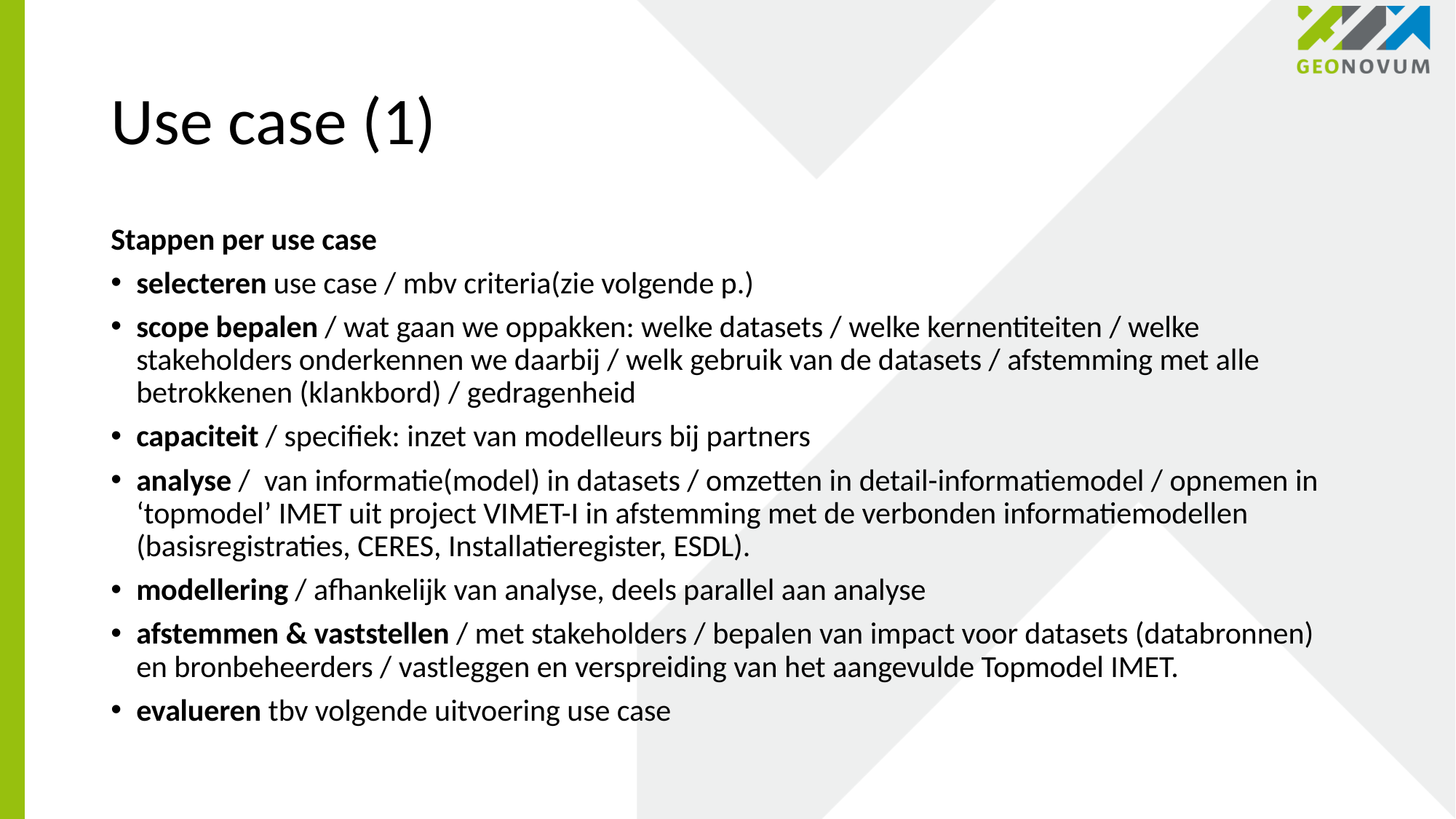

# Use case (1)
Stappen per use case
selecteren use case / mbv criteria(zie volgende p.)
scope bepalen / wat gaan we oppakken: welke datasets / welke kernentiteiten / welke stakeholders onderkennen we daarbij / welk gebruik van de datasets / afstemming met alle betrokkenen (klankbord) / gedragenheid
capaciteit / specifiek: inzet van modelleurs bij partners
analyse /  van informatie(model) in datasets / omzetten in detail-informatiemodel / opnemen in ‘topmodel’ IMET uit project VIMET-I in afstemming met de verbonden informatiemodellen (basisregistraties, CERES, Installatieregister, ESDL).
modellering / afhankelijk van analyse, deels parallel aan analyse
afstemmen & vaststellen / met stakeholders / bepalen van impact voor datasets (databronnen) en bronbeheerders / vastleggen en verspreiding van het aangevulde Topmodel IMET.
evalueren tbv volgende uitvoering use case